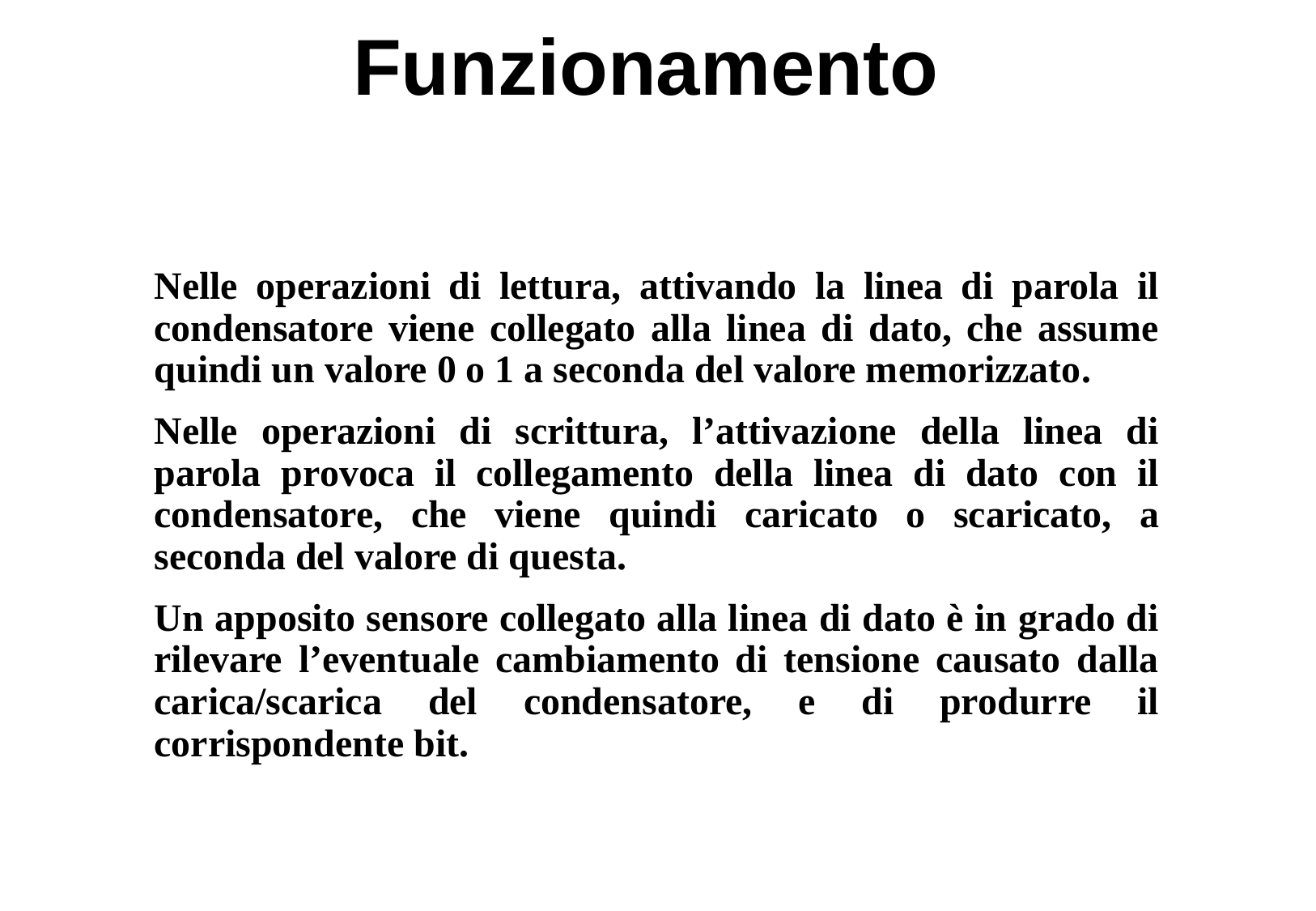

# Funzionamento
Nelle operazioni di lettura, attivando la linea di parola il condensatore viene collegato alla linea di dato, che assume quindi un valore 0 o 1 a seconda del valore memorizzato.
Nelle operazioni di scrittura, l’attivazione della linea di parola provoca il collegamento della linea di dato con il condensatore, che viene quindi caricato o scaricato, a seconda del valore di questa.
Un apposito sensore collegato alla linea di dato è in grado di rilevare l’eventuale cambiamento di tensione causato dalla carica/scarica del condensatore, e di produrre il corrispondente bit.